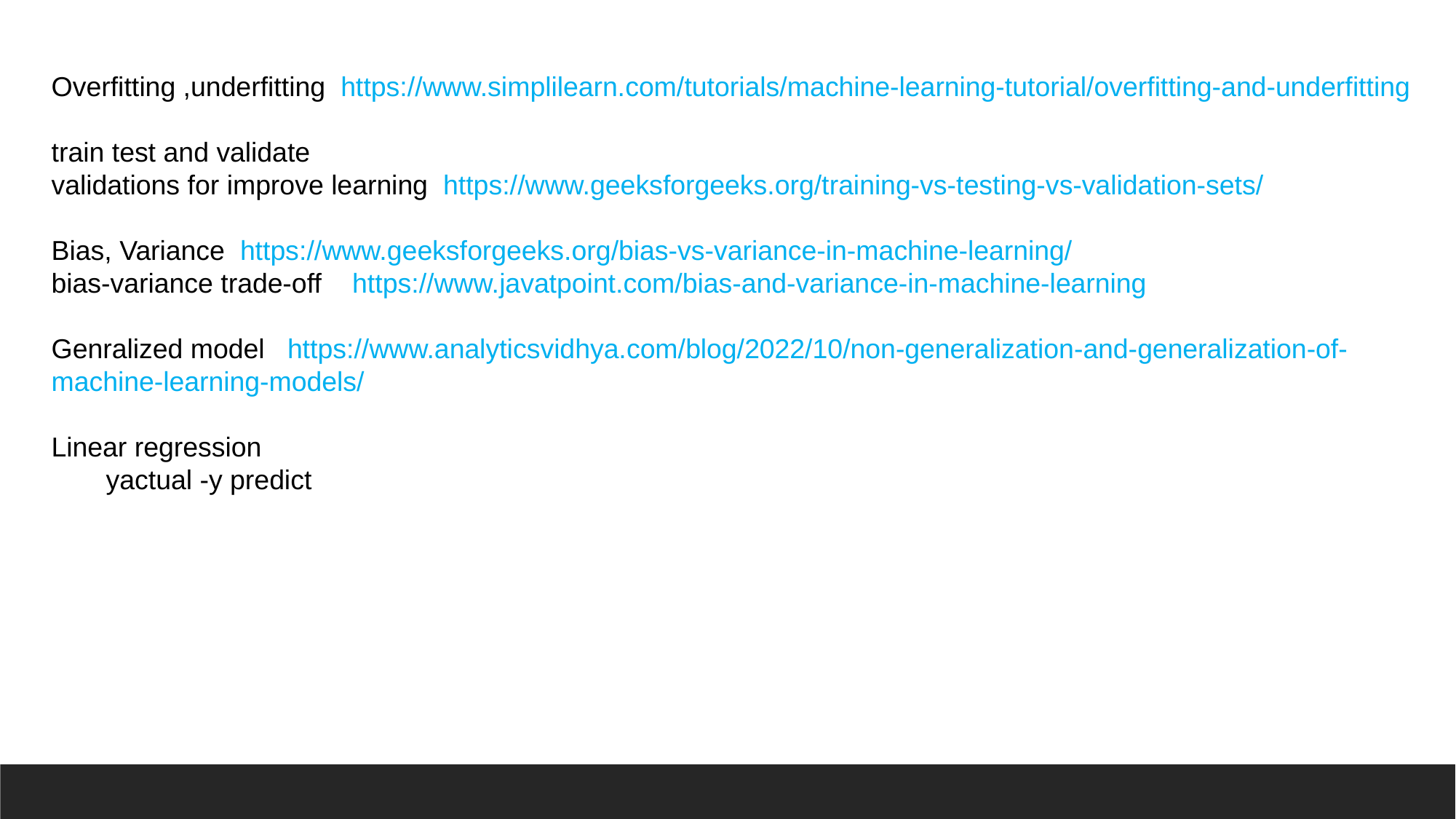

Overfitting ,underfitting  https://www.simplilearn.com/tutorials/machine-learning-tutorial/overfitting-and-underfitting

train test and validate
validations for improve learning  https://www.geeksforgeeks.org/training-vs-testing-vs-validation-sets/

Bias, Variance  https://www.geeksforgeeks.org/bias-vs-variance-in-machine-learning/
bias-variance trade-off    https://www.javatpoint.com/bias-and-variance-in-machine-learning

Genralized model   https://www.analyticsvidhya.com/blog/2022/10/non-generalization-and-generalization-of-machine-learning-models/

Linear regression
yactual -y predict